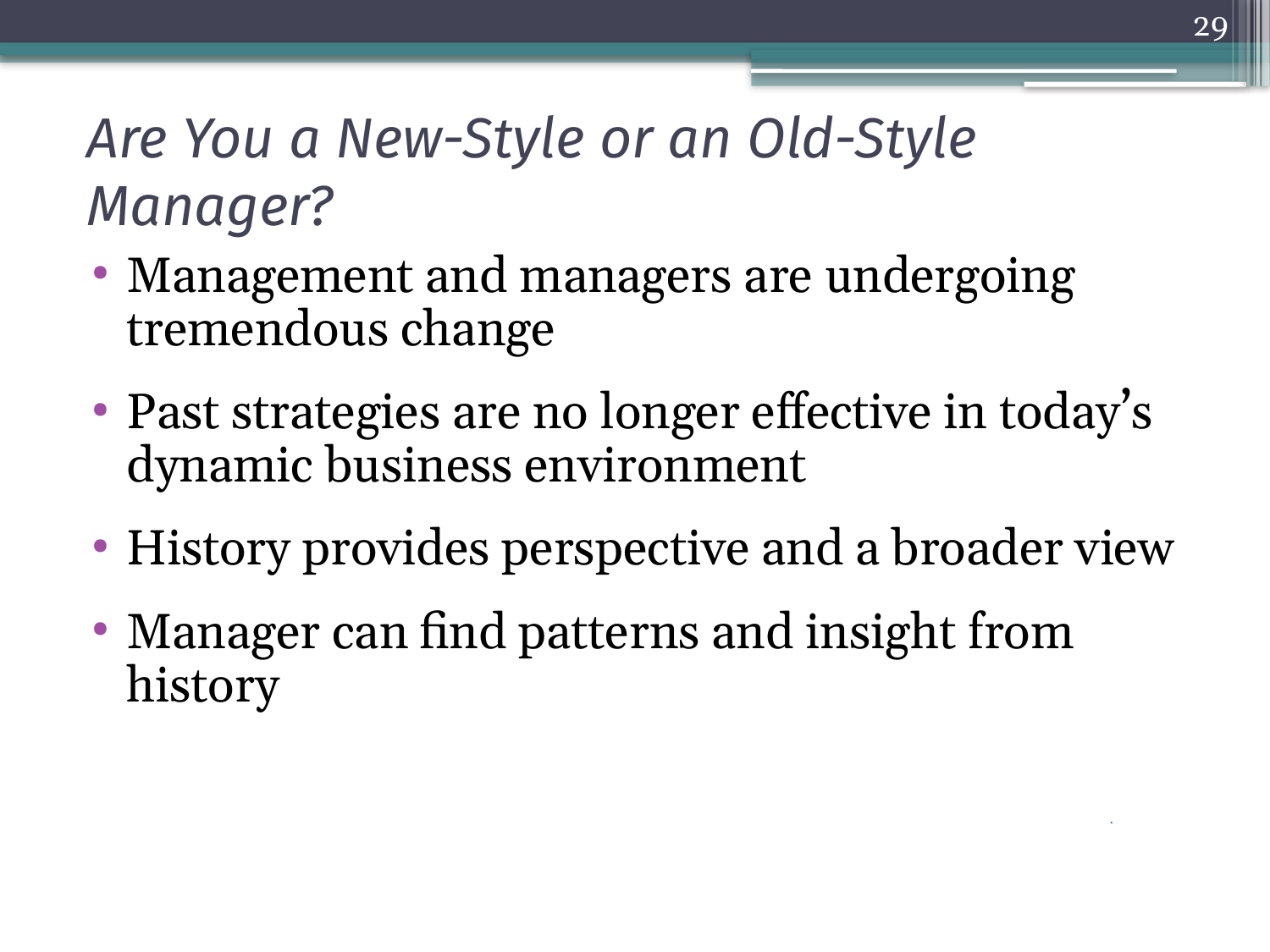

29
0
# Are You a New-Style or an Old-Style Manager?
Management and managers are undergoing tremendous change
Past strategies are no longer effective in today’s dynamic business environment
History provides perspective and a broader view
Manager can find patterns and insight from history
.